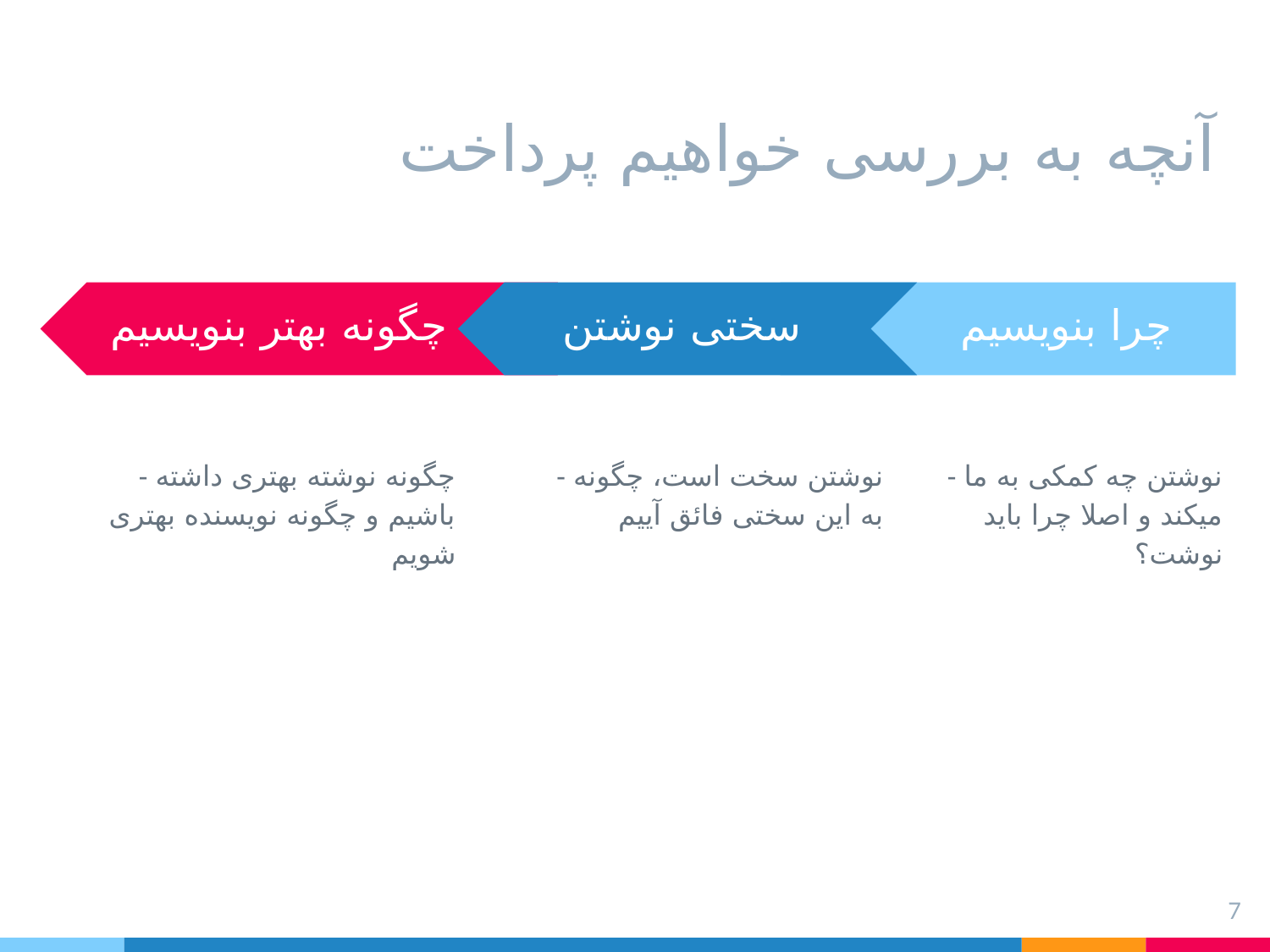

# آنچه به بررسی خواهیم پرداخت

- چگونه نوشته بهتری داشته باشیم و چگونه نویسنده بهتری شویم

- نوشتن سخت است، چگونه به این سختی فائق آییم

- نوشتن چه کمکی به ما میکند و اصلا چرا باید نوشت؟
چگونه بهتر بنویسیم
سختی نوشتن
چرا بنویسیم
7